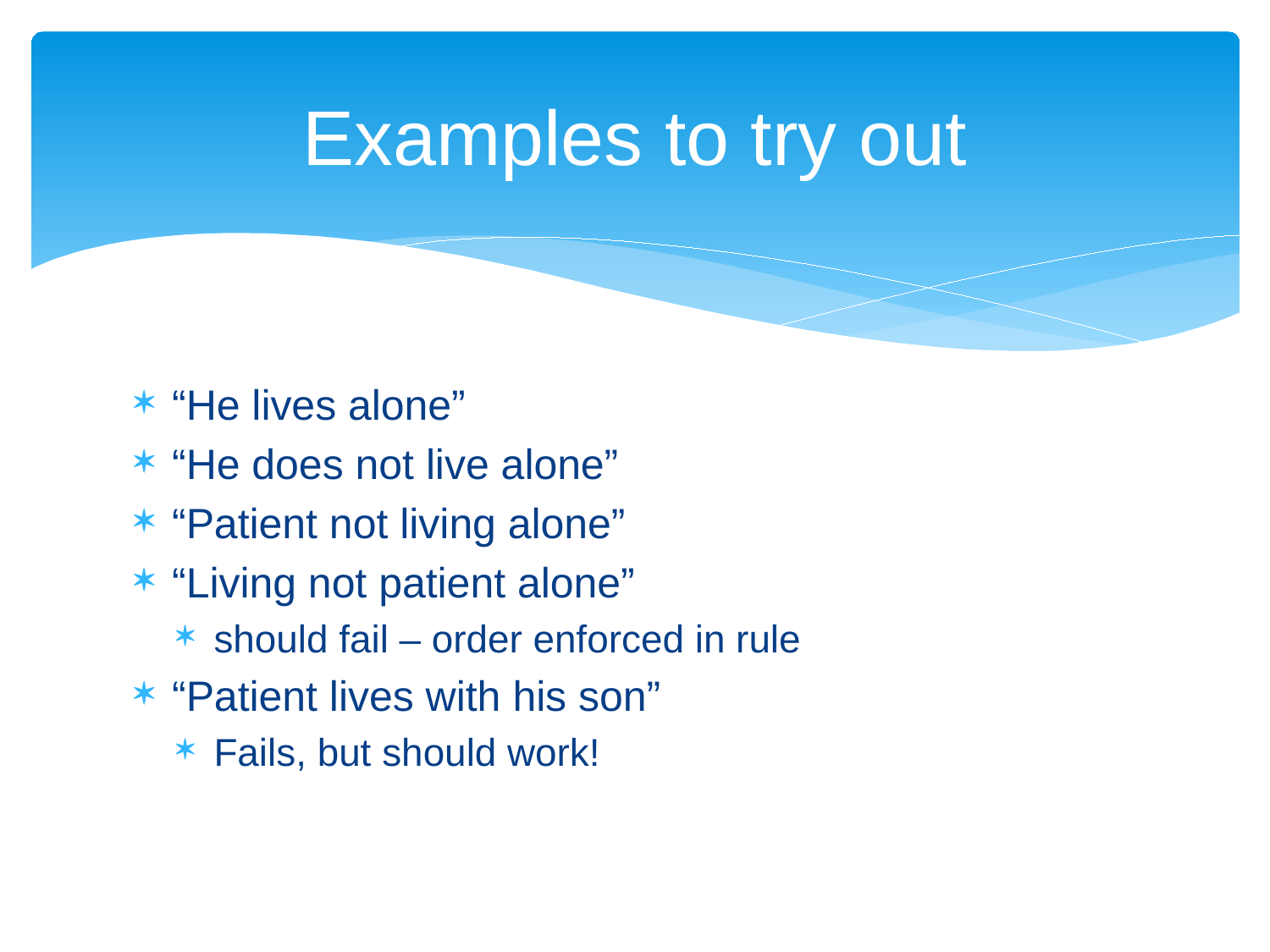

# Examples to try out
“He lives alone”
“He does not live alone”
“Patient not living alone”
“Living not patient alone”
should fail – order enforced in rule
“Patient lives with his son”
Fails, but should work!